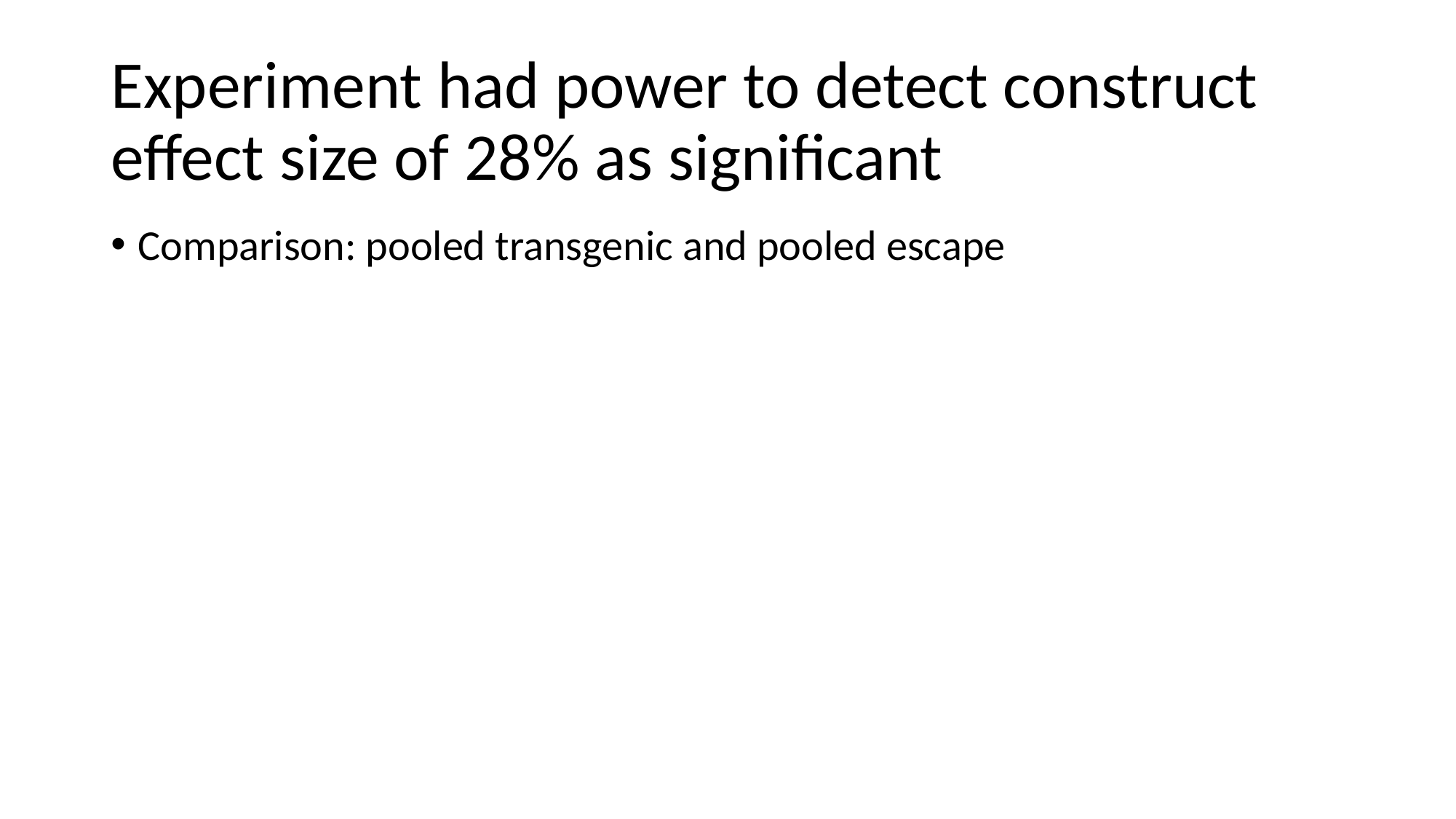

# Experiment had power to detect construct effect size of 28% as significant
Comparison: pooled transgenic and pooled escape